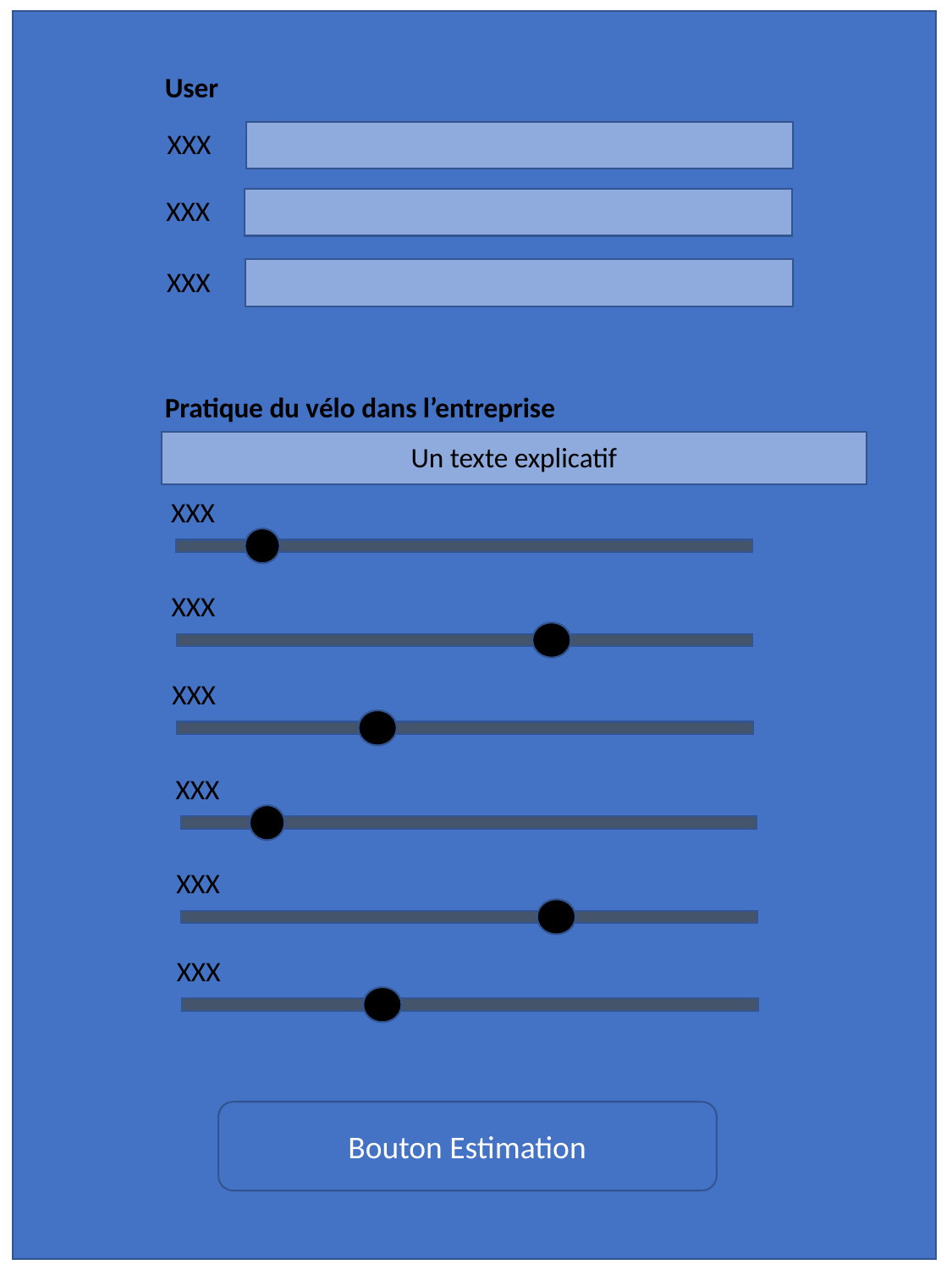

User
XXX

XXX

XXX

Pratique du vélo dans l’entreprise

Un texte explicatif
XXX

XXX

XXX

XXX

XXX

XXX

Bouton Estimation